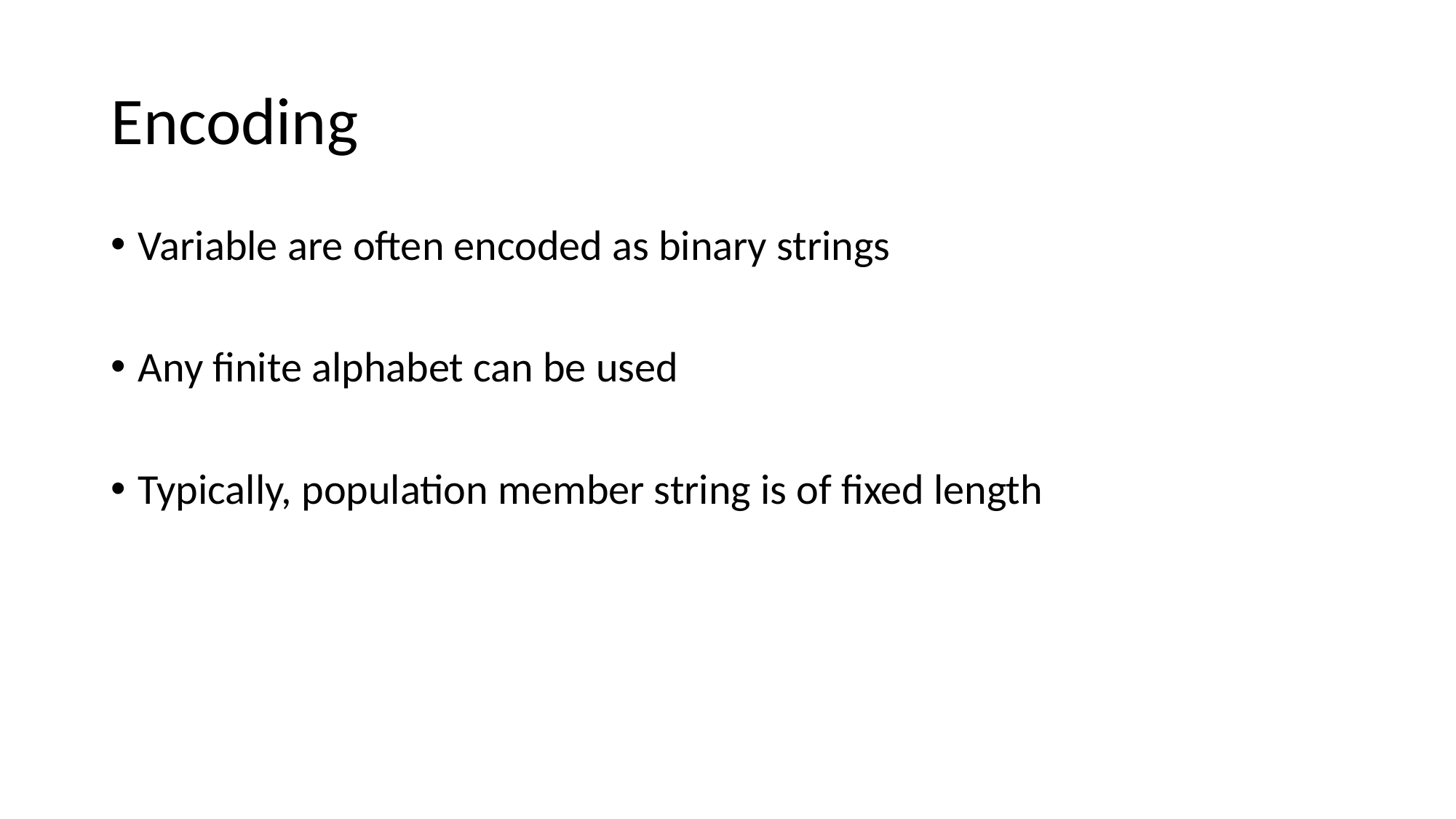

# Encoding
Variable are often encoded as binary strings

Any finite alphabet can be used

Typically, population member string is of fixed length